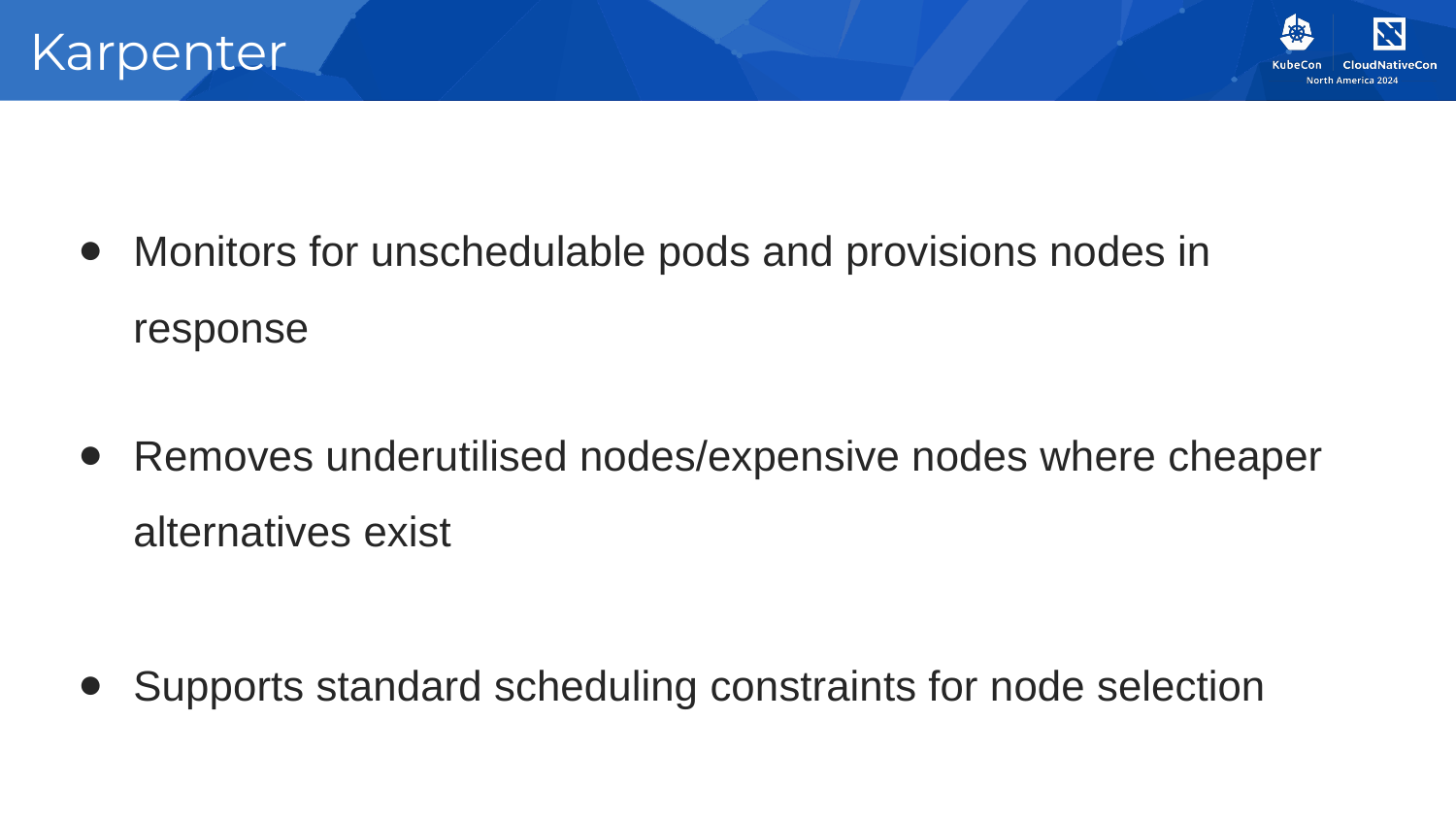

# Karpenter
Monitors for unschedulable pods and provisions nodes in response
Removes underutilised nodes/expensive nodes where cheaper alternatives exist
Supports standard scheduling constraints for node selection